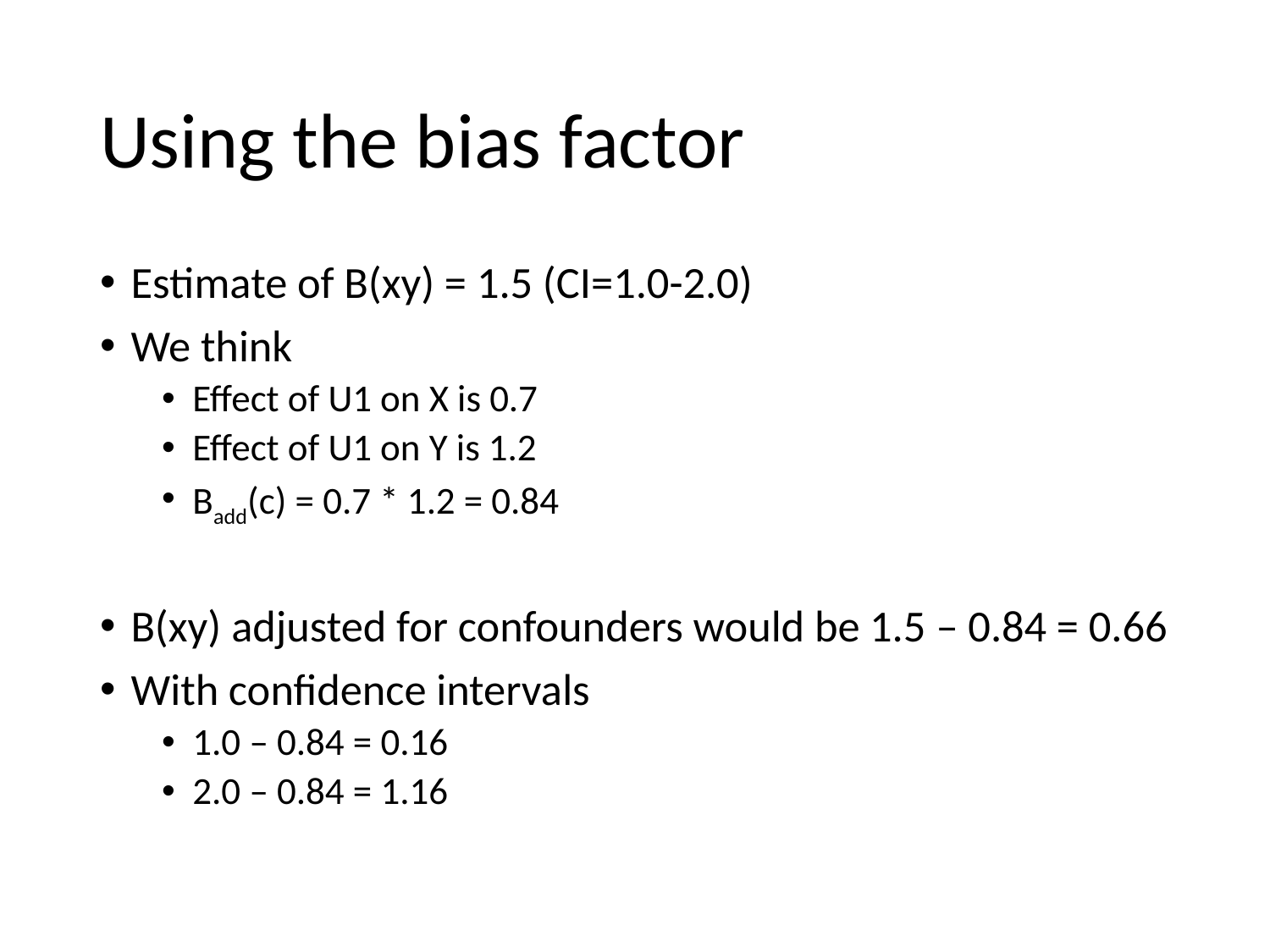

# Using the bias factor
Estimate of B(xy) = 1.5 (CI=1.0-2.0)
We think
Effect of U1 on X is 0.7
Effect of U1 on Y is 1.2
Badd(c) = 0.7 * 1.2 = 0.84

B(xy) adjusted for confounders would be 1.5 – 0.84 = 0.66
With confidence intervals
1.0 – 0.84 = 0.16
2.0 – 0.84 = 1.16